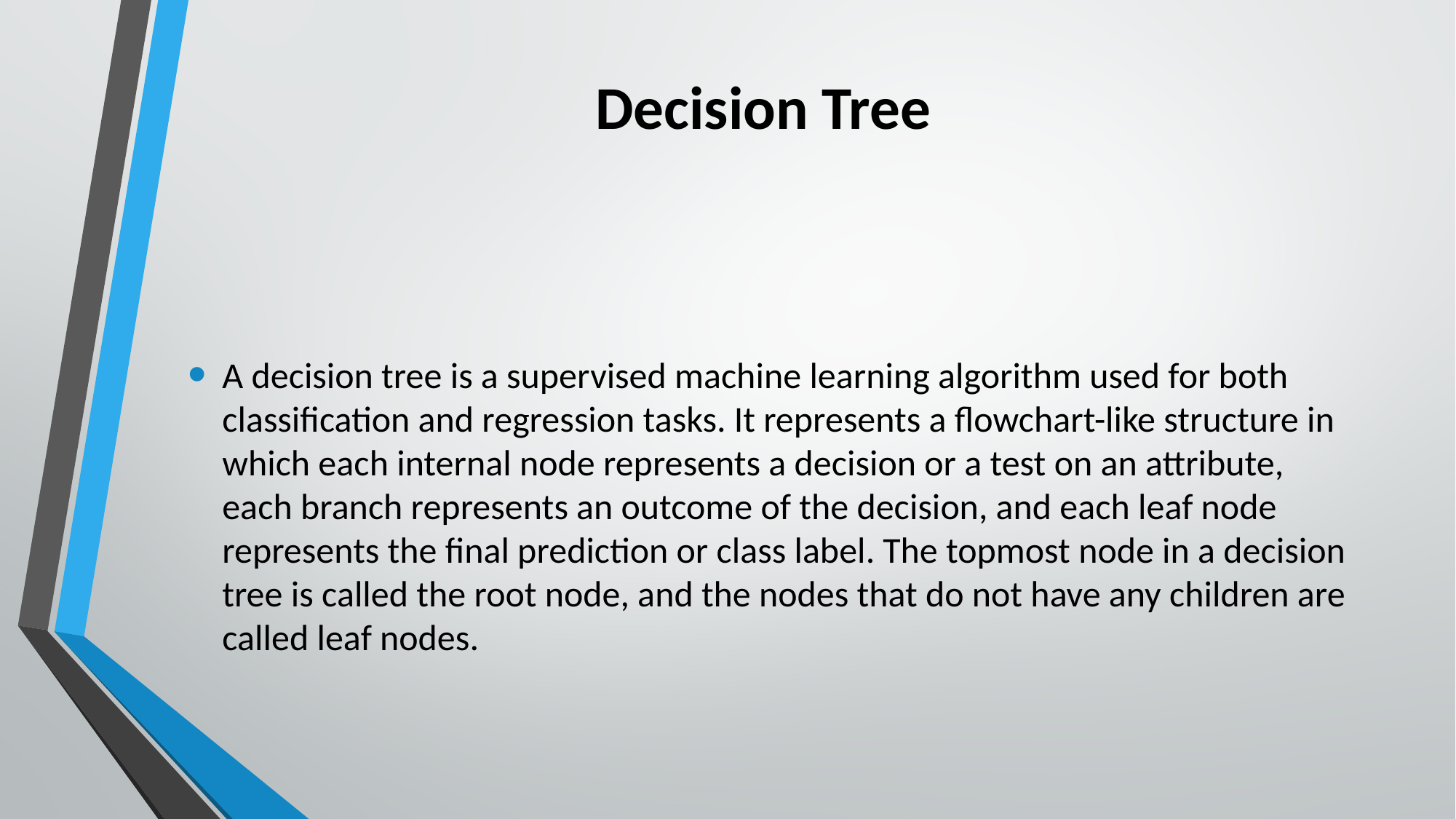

# Decision Tree
A decision tree is a supervised machine learning algorithm used for both classification and regression tasks. It represents a flowchart-like structure in which each internal node represents a decision or a test on an attribute, each branch represents an outcome of the decision, and each leaf node represents the final prediction or class label. The topmost node in a decision tree is called the root node, and the nodes that do not have any children are called leaf nodes.